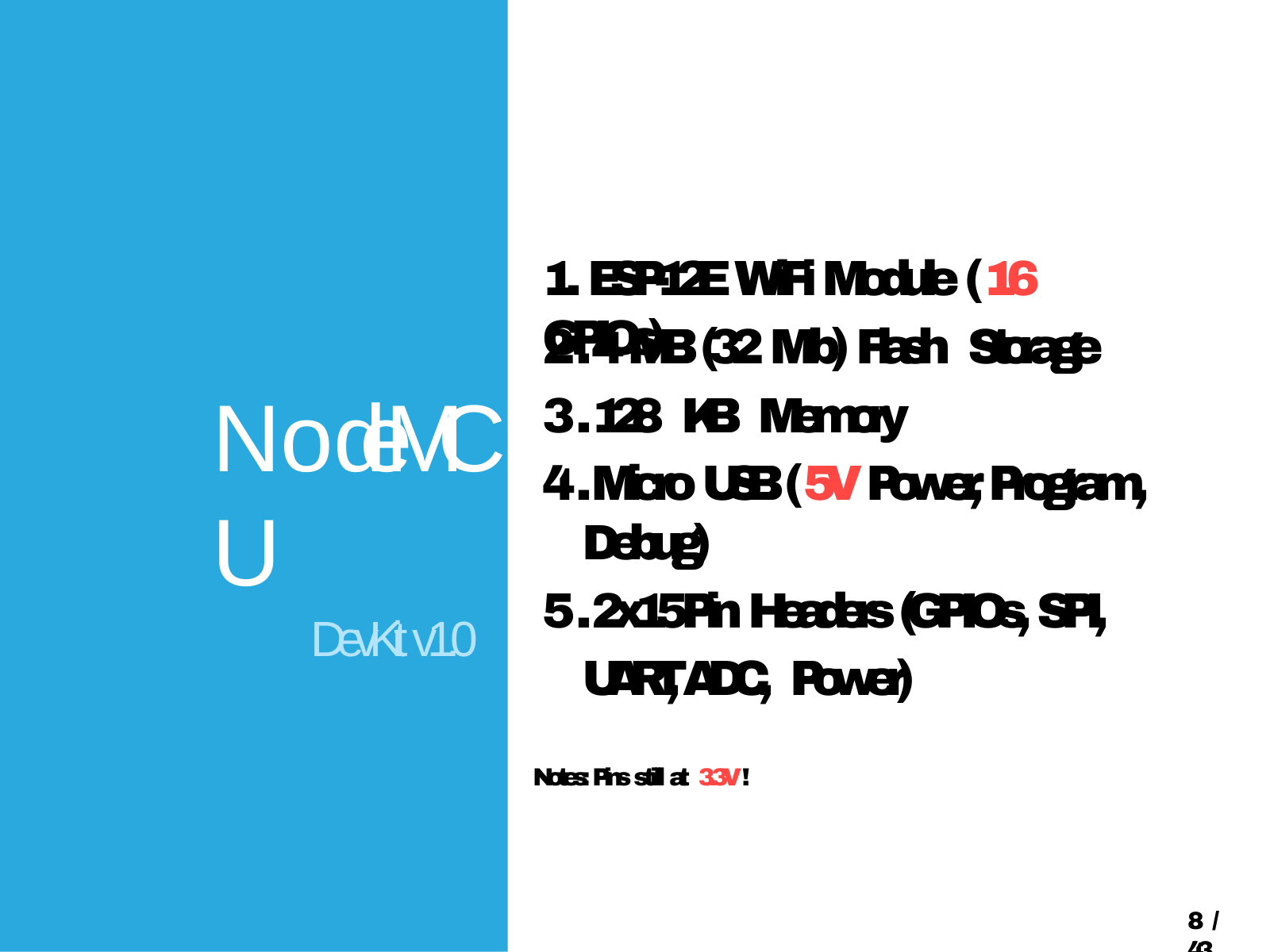

# 1. ESP-12E WiFi Module (16 GPIOs)
4 MB (32 Mb) Flash Storage
128 KB Memory
Micro USB(5V Power, Program, Debug)
2x15-Pin Headers (GPIOs, SPI, UART,  ADC, Power)
Notes: Pins still at 3.3V!
NodeMCU
DevKit v1.0
8 / 43